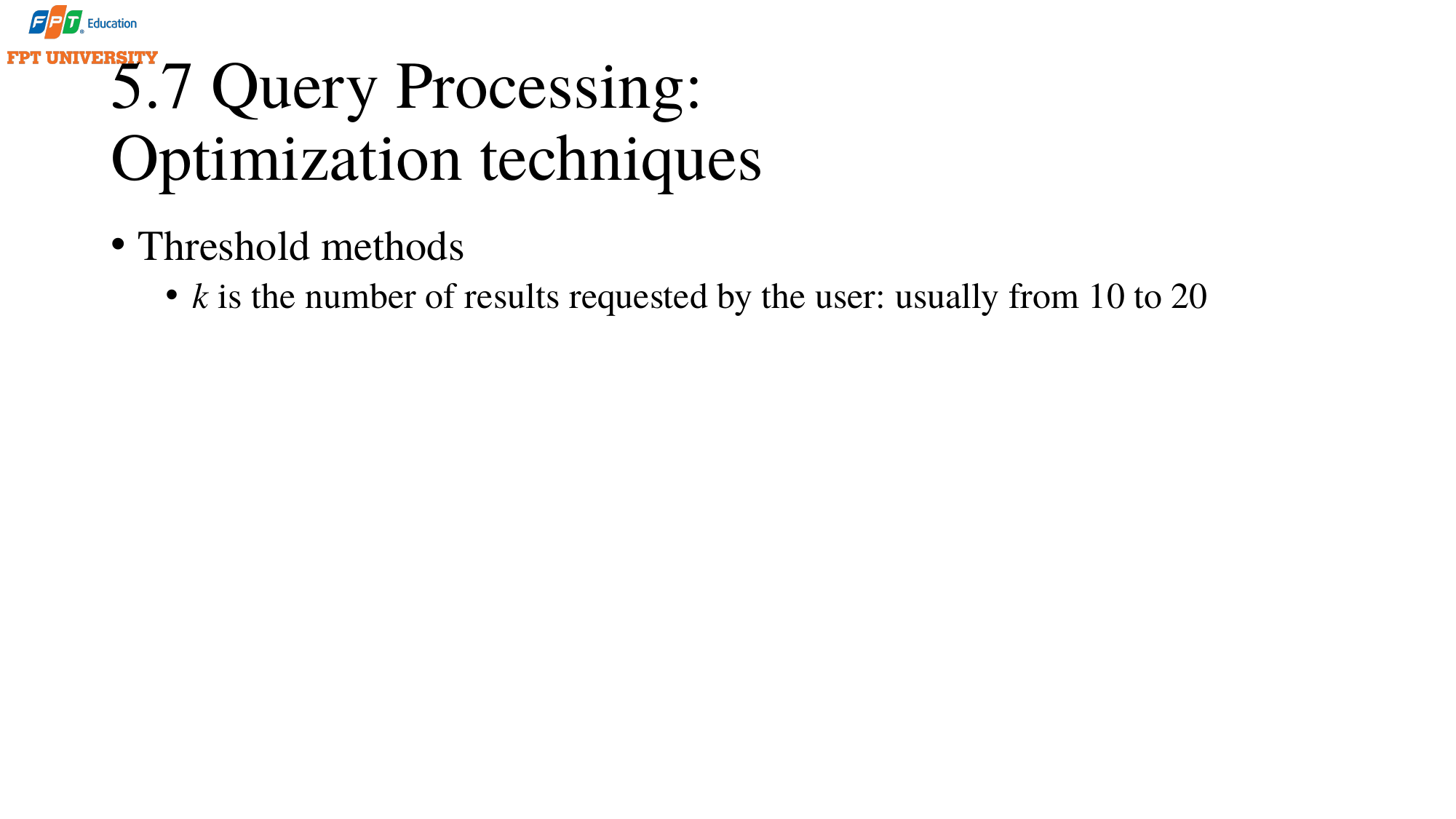

# 5.7 Query Processing: Optimization techniques
Threshold methods
k is the number of results requested by the user: usually from 10 to 20